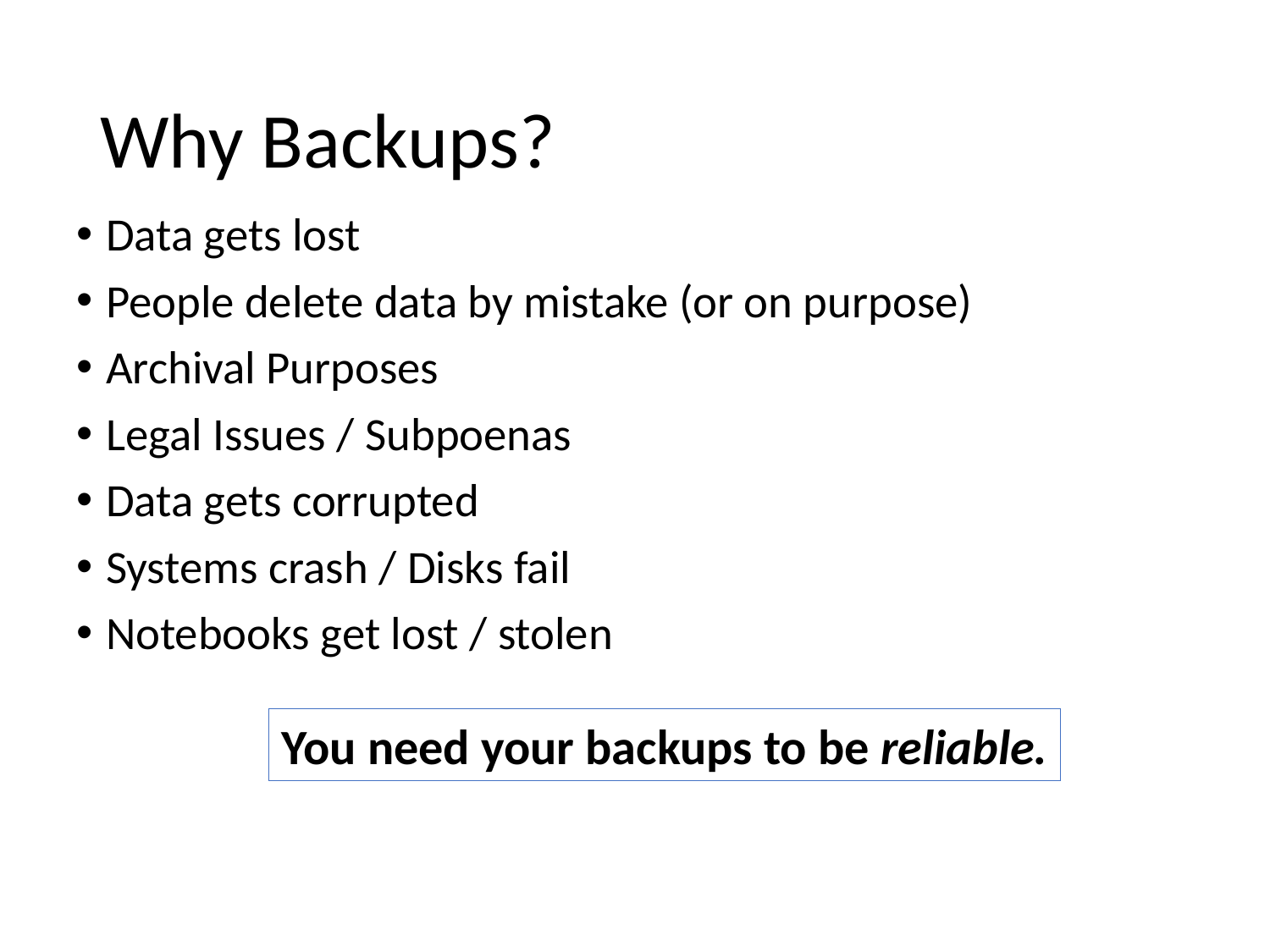

# Why Backups?
Data gets lost
People delete data by mistake (or on purpose)
Archival Purposes
Legal Issues / Subpoenas
Data gets corrupted
Systems crash / Disks fail
Notebooks get lost / stolen
You need your backups to be reliable.